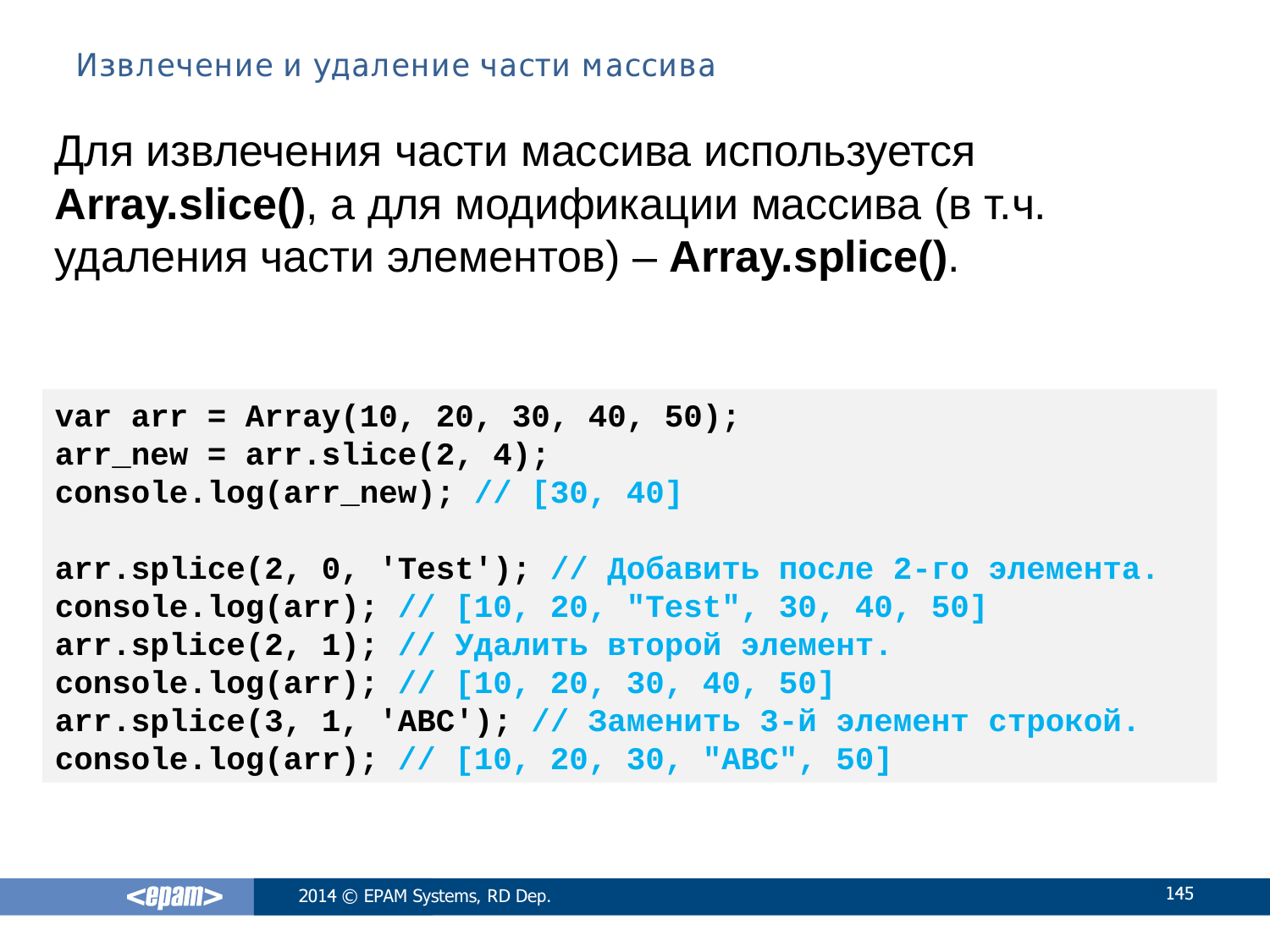

# Извлечение и удаление части массива
Для извлечения части массива используется Array.slice(), а для модификации массива (в т.ч. удаления части элементов) – Array.splice().
var arr = Array(10, 20, 30, 40, 50);
arr_new = arr.slice(2, 4);
console.log(arr_new); // [30, 40]

arr.splice(2, 0, 'Test'); // Добавить после 2-го элемента.
console.log(arr); // [10, 20, "Test", 30, 40, 50]
arr.splice(2, 1); // Удалить второй элемент.
console.log(arr); // [10, 20, 30, 40, 50]
arr.splice(3, 1, 'ABC'); // Заменить 3-й элемент строкой.
console.log(arr); // [10, 20, 30, "ABC", 50]
145
2014 © EPAM Systems, RD Dep.